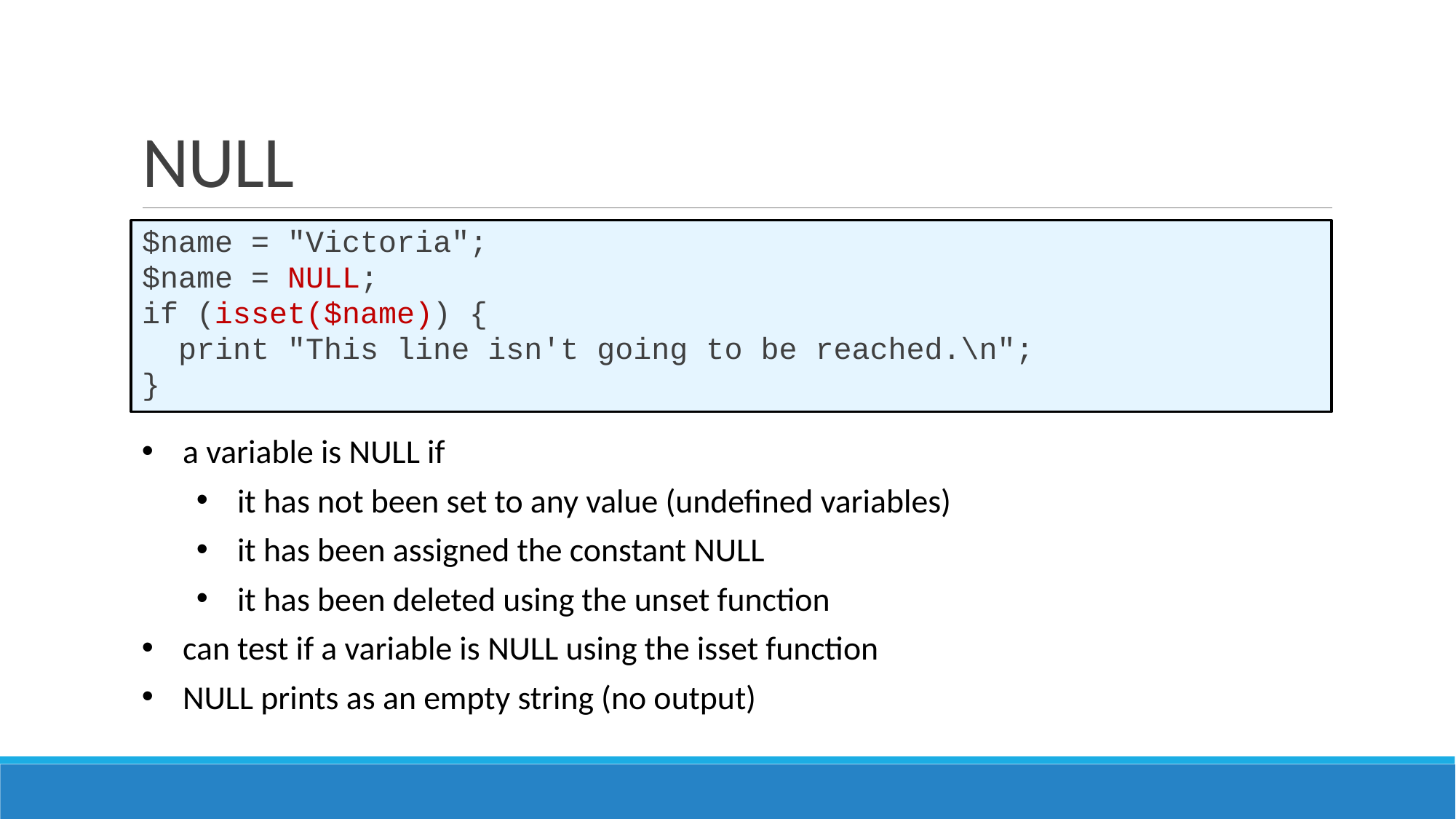

# NULL
$name = "Victoria";
$name = NULL;
if (isset($name)) {
  print "This line isn't going to be reached.\n";
}
a variable is NULL if
it has not been set to any value (undefined variables)
it has been assigned the constant NULL
it has been deleted using the unset function
can test if a variable is NULL using the isset function
NULL prints as an empty string (no output)